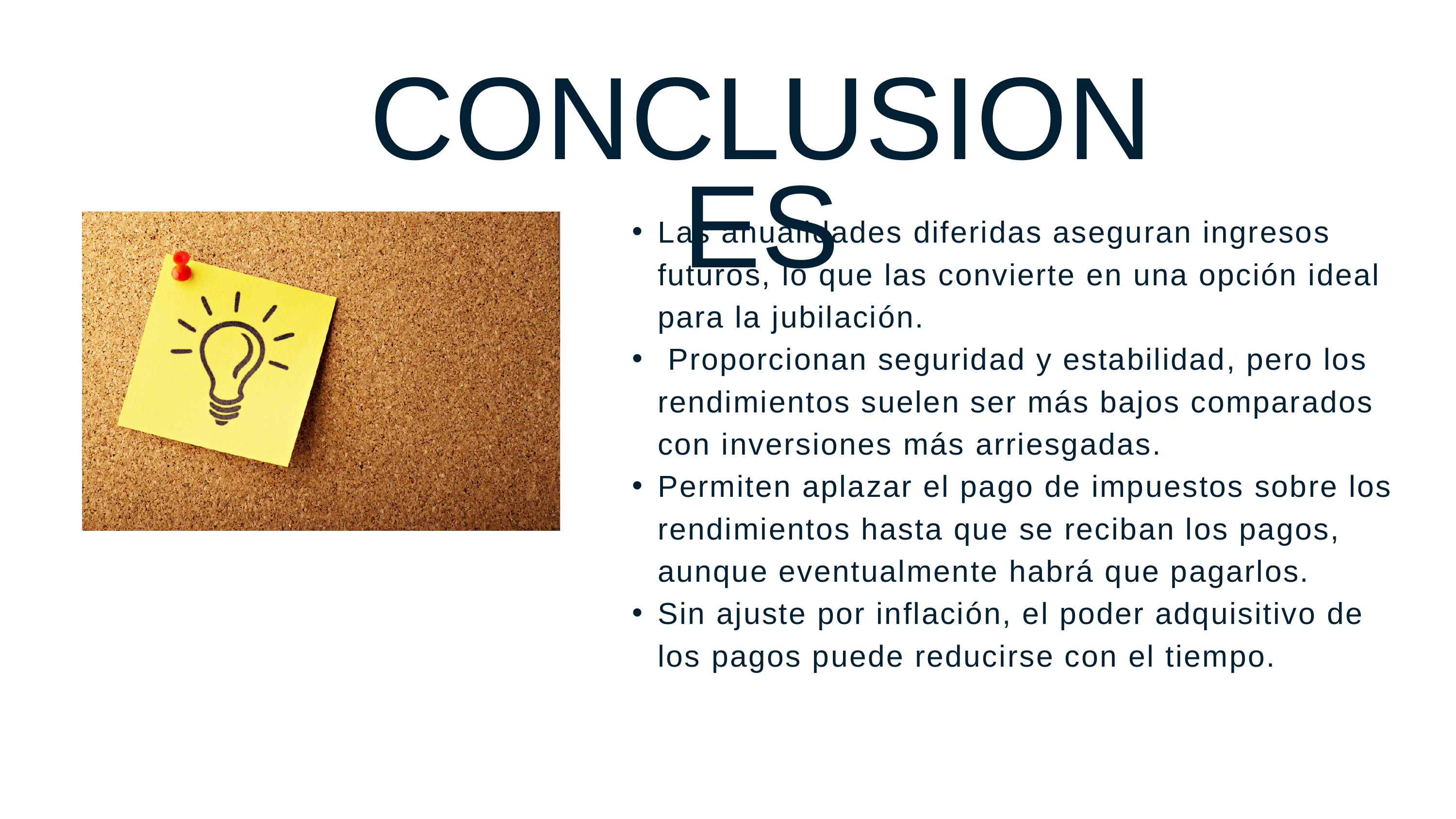

CONCLUSIONES
Las anualidades diferidas aseguran ingresos futuros, lo que las convierte en una opción ideal para la jubilación.
 Proporcionan seguridad y estabilidad, pero los rendimientos suelen ser más bajos comparados con inversiones más arriesgadas.
Permiten aplazar el pago de impuestos sobre los rendimientos hasta que se reciban los pagos, aunque eventualmente habrá que pagarlos.
Sin ajuste por inflación, el poder adquisitivo de los pagos puede reducirse con el tiempo.